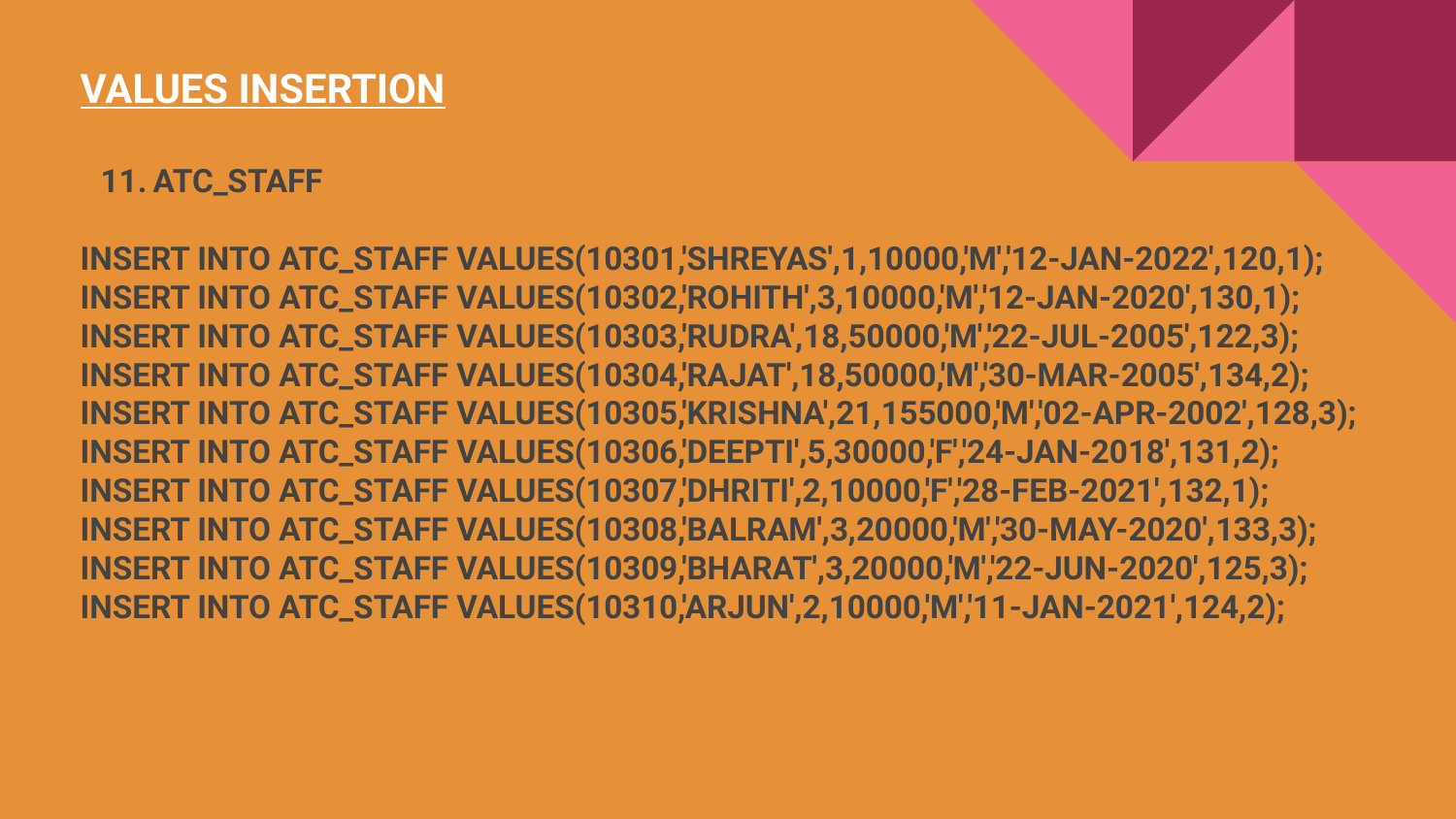

VALUES INSERTION

ATC_STAFF

INSERT INTO ATC_STAFF VALUES(10301,'SHREYAS',1,10000,'M','12-JAN-2022',120,1);
INSERT INTO ATC_STAFF VALUES(10302,'ROHITH',3,10000,'M','12-JAN-2020',130,1);
INSERT INTO ATC_STAFF VALUES(10303,'RUDRA',18,50000,'M','22-JUL-2005',122,3);
INSERT INTO ATC_STAFF VALUES(10304,'RAJAT',18,50000,'M','30-MAR-2005',134,2);
INSERT INTO ATC_STAFF VALUES(10305,'KRISHNA',21,155000,'M','02-APR-2002',128,3);
INSERT INTO ATC_STAFF VALUES(10306,'DEEPTI',5,30000,'F','24-JAN-2018',131,2);
INSERT INTO ATC_STAFF VALUES(10307,'DHRITI',2,10000,'F','28-FEB-2021',132,1);
INSERT INTO ATC_STAFF VALUES(10308,'BALRAM',3,20000,'M','30-MAY-2020',133,3);
INSERT INTO ATC_STAFF VALUES(10309,'BHARAT',3,20000,'M','22-JUN-2020',125,3);
INSERT INTO ATC_STAFF VALUES(10310,'ARJUN',2,10000,'M','11-JAN-2021',124,2);